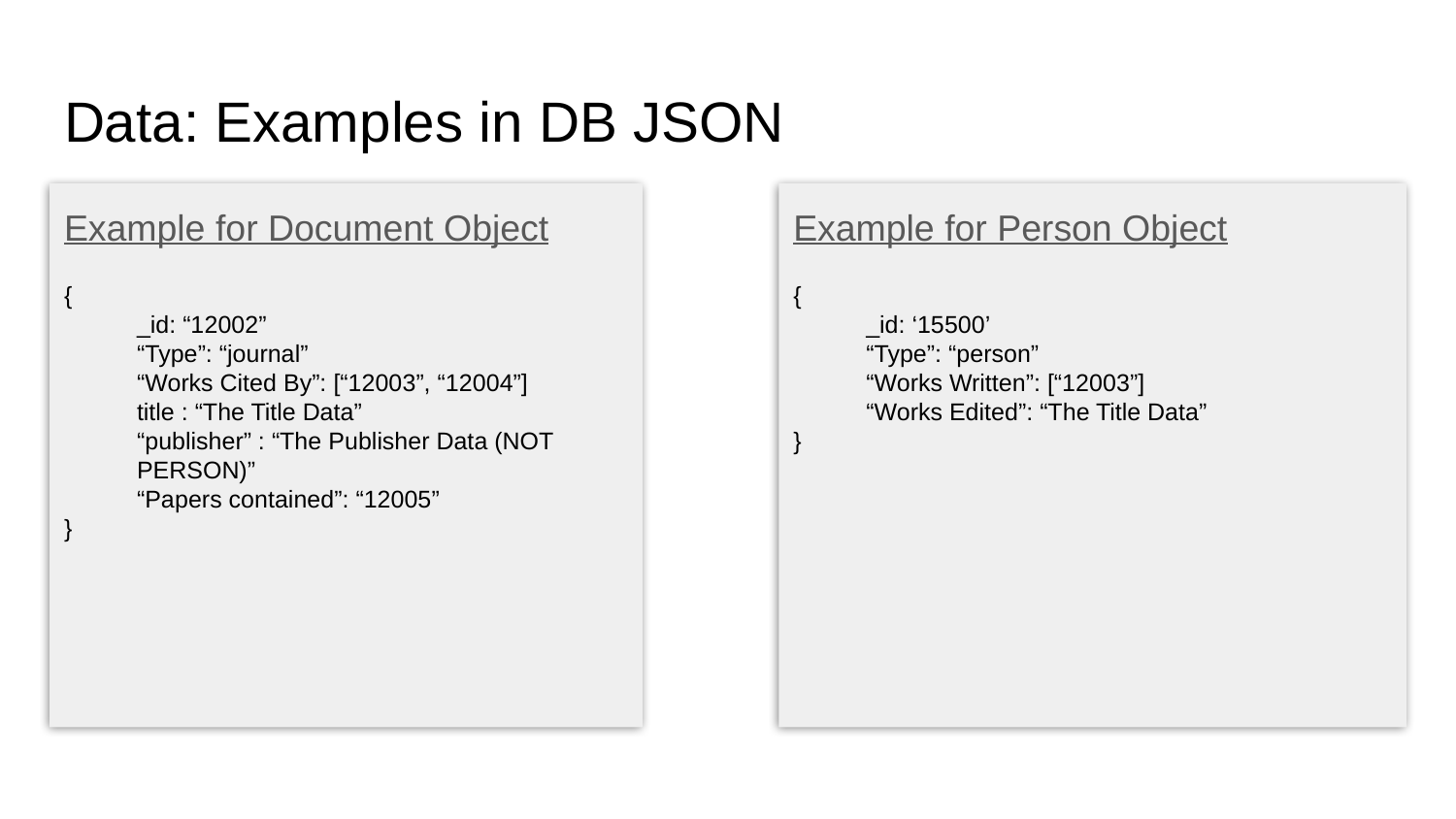

# Data: Examples in DB JSON
Example for Document Object
{
_id: “12002”
“Type”: “journal”
“Works Cited By”: [“12003”, “12004”]
title : “The Title Data”
“publisher” : “The Publisher Data (NOT PERSON)”
“Papers contained”: “12005”
}
Example for Person Object
{
_id: ‘15500’
“Type”: “person”
“Works Written”: [“12003”]
“Works Edited”: “The Title Data”
}